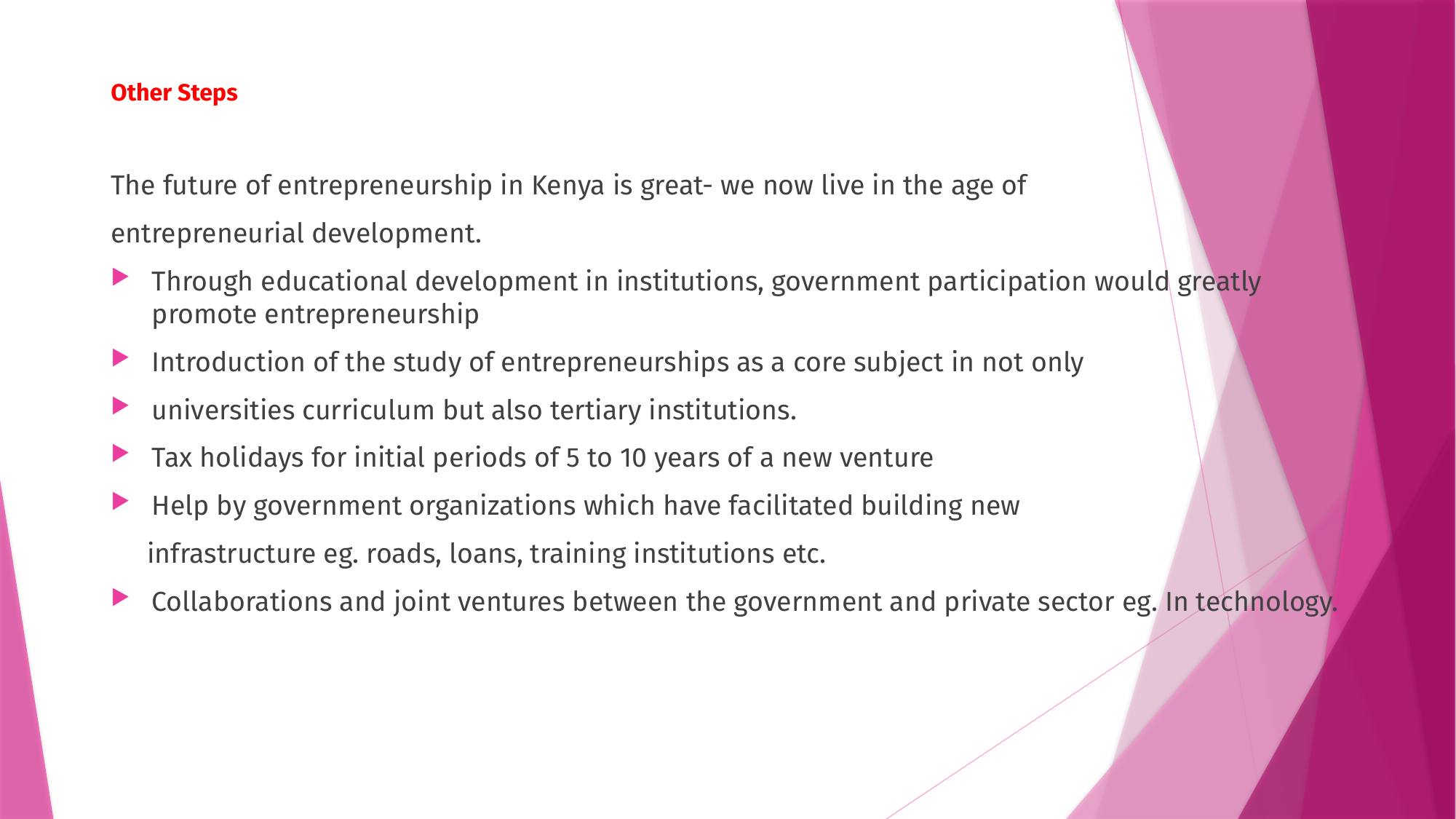

# Other Steps
The future of entrepreneurship in Kenya is great- we now live in the age of
entrepreneurial development.
Through educational development in institutions, government participation would greatly promote entrepreneurship
Introduction of the study of entrepreneurships as a core subject in not only
universities curriculum but also tertiary institutions.
Tax holidays for initial periods of 5 to 10 years of a new venture
Help by government organizations which have facilitated building new
     infrastructure eg. roads, loans, training institutions etc.
Collaborations and joint ventures between the government and private sector eg. In technology.